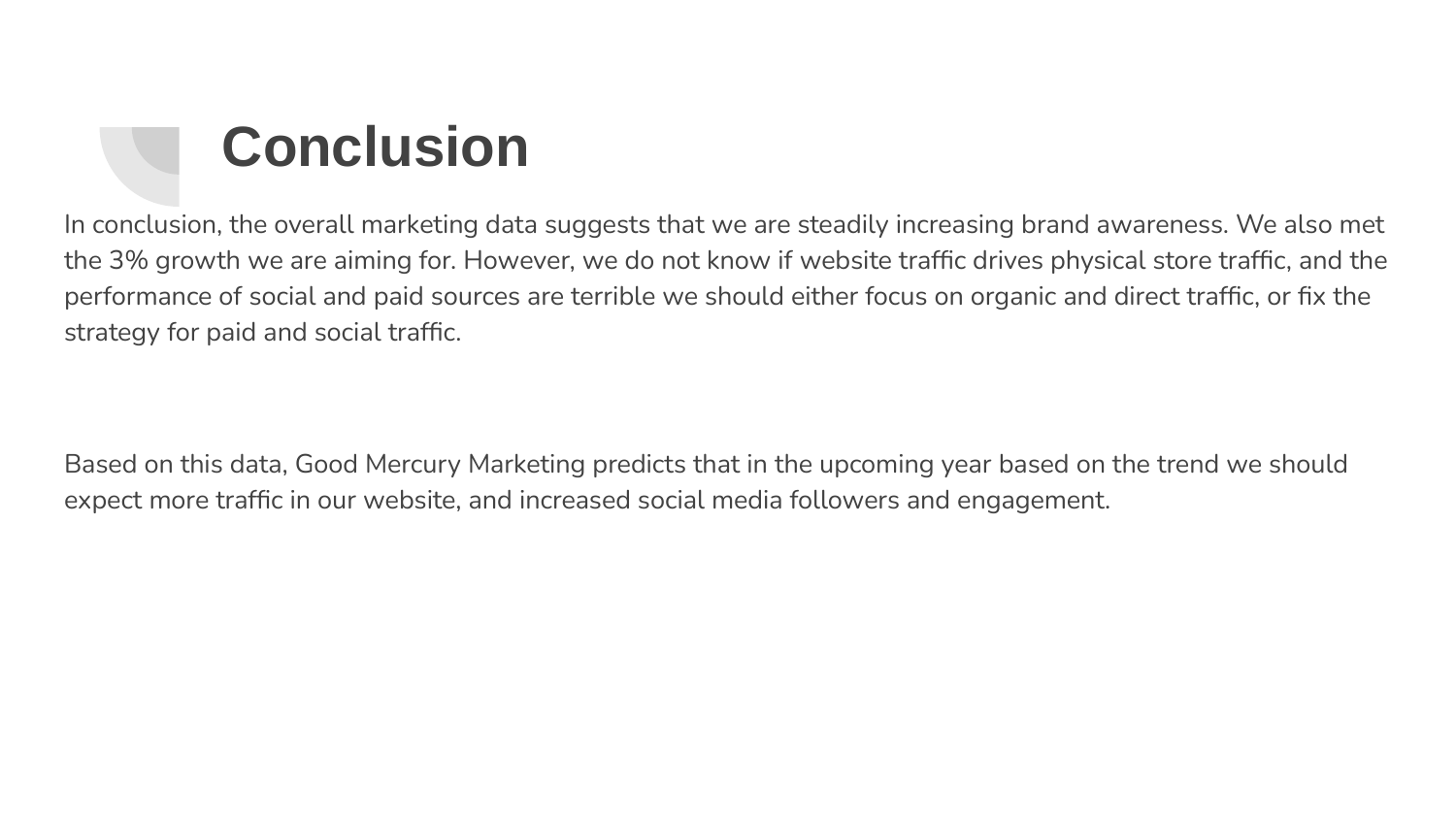

# Conclusion
In conclusion, the overall marketing data suggests that we are steadily increasing brand awareness. We also met the 3% growth we are aiming for. However, we do not know if website traffic drives physical store traffic, and the performance of social and paid sources are terrible we should either focus on organic and direct traffic, or fix the strategy for paid and social traffic.
Based on this data, Good Mercury Marketing predicts that in the upcoming year based on the trend we should expect more traffic in our website, and increased social media followers and engagement.